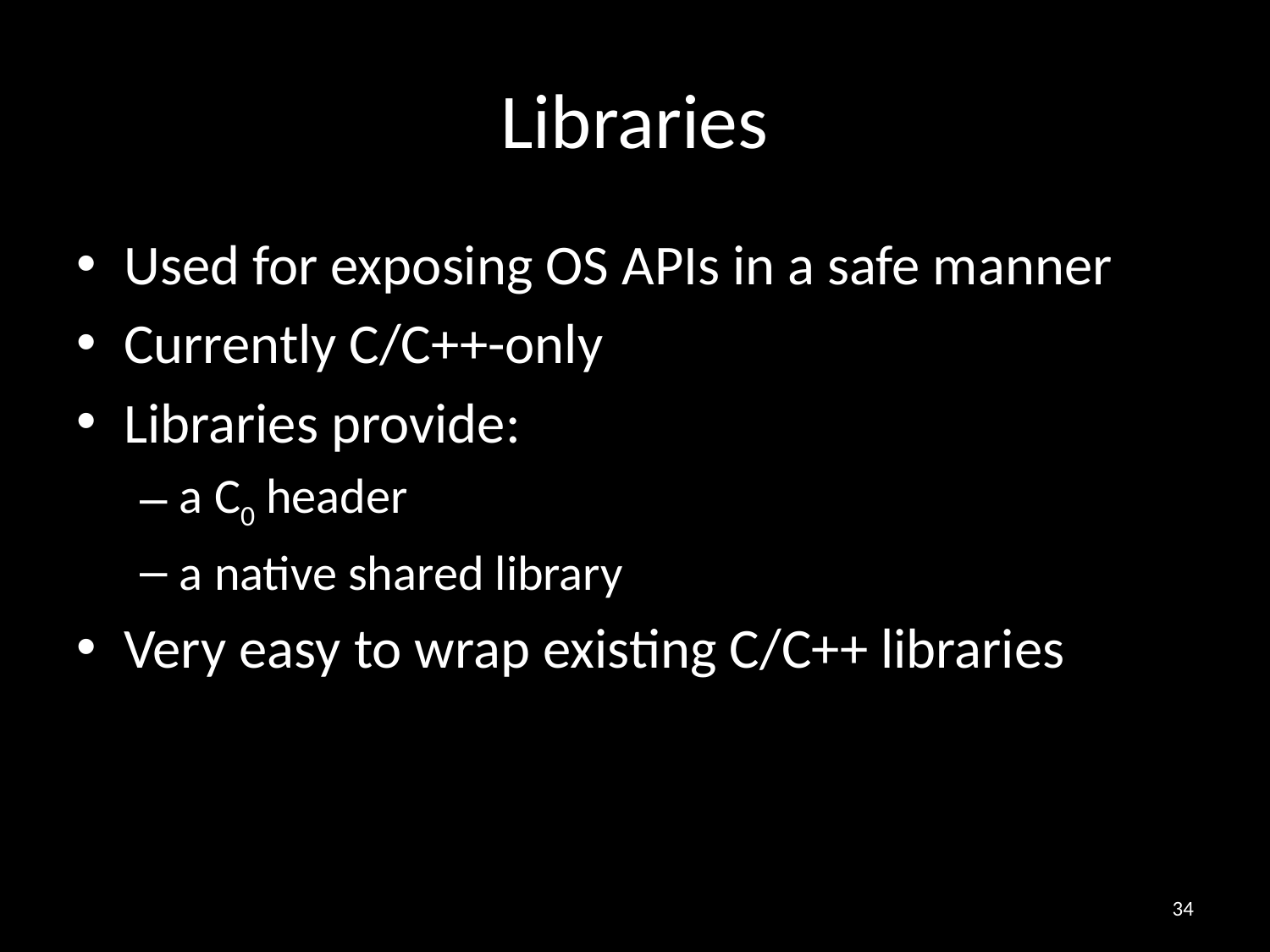

# Libraries
Used for exposing OS APIs in a safe manner
Currently C/C++-only
Libraries provide:
a C0 header
a native shared library
Very easy to wrap existing C/C++ libraries
34